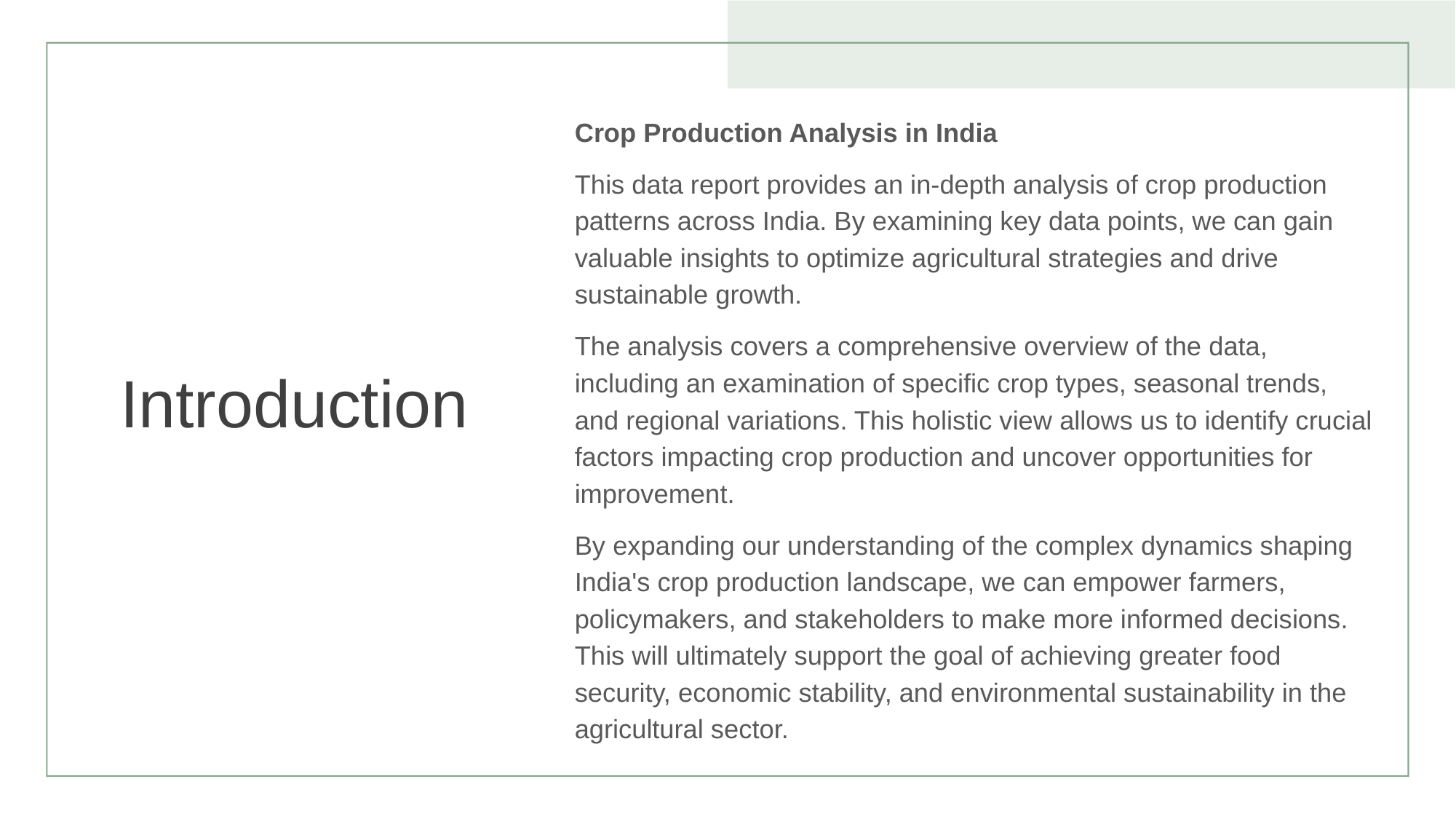

Crop Production Analysis in India
This data report provides an in-depth analysis of crop production patterns across India. By examining key data points, we can gain valuable insights to optimize agricultural strategies and drive sustainable growth.
The analysis covers a comprehensive overview of the data, including an examination of specific crop types, seasonal trends, and regional variations. This holistic view allows us to identify crucial factors impacting crop production and uncover opportunities for improvement.
By expanding our understanding of the complex dynamics shaping India's crop production landscape, we can empower farmers, policymakers, and stakeholders to make more informed decisions. This will ultimately support the goal of achieving greater food security, economic stability, and environmental sustainability in the agricultural sector.
# Introduction